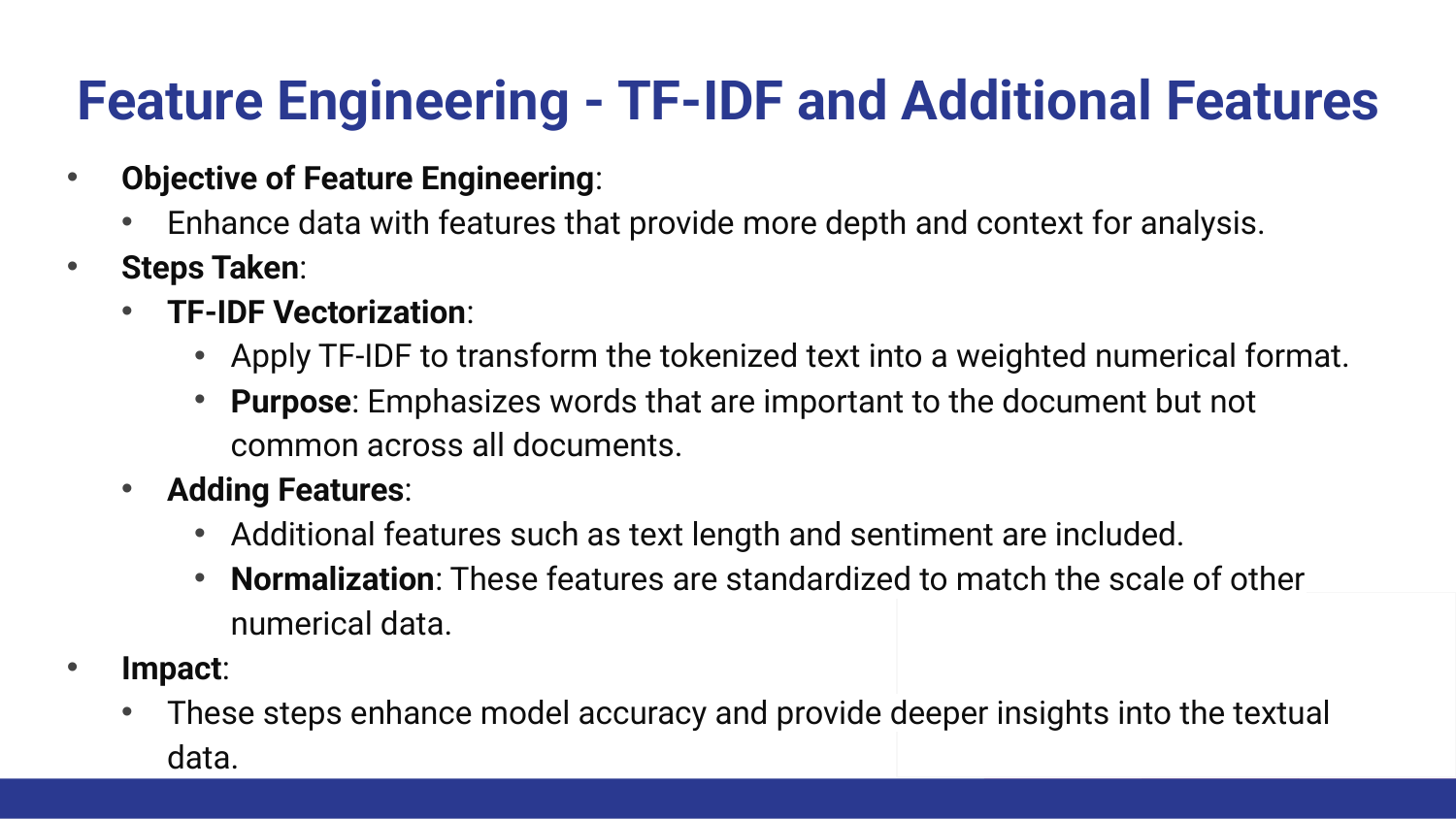

# Feature Engineering - TF-IDF and Additional Features
Objective of Feature Engineering:
Enhance data with features that provide more depth and context for analysis.
Steps Taken:
TF-IDF Vectorization:
Apply TF-IDF to transform the tokenized text into a weighted numerical format.
Purpose: Emphasizes words that are important to the document but not common across all documents.
Adding Features:
Additional features such as text length and sentiment are included.
Normalization: These features are standardized to match the scale of other numerical data.
Impact:
These steps enhance model accuracy and provide deeper insights into the textual data.